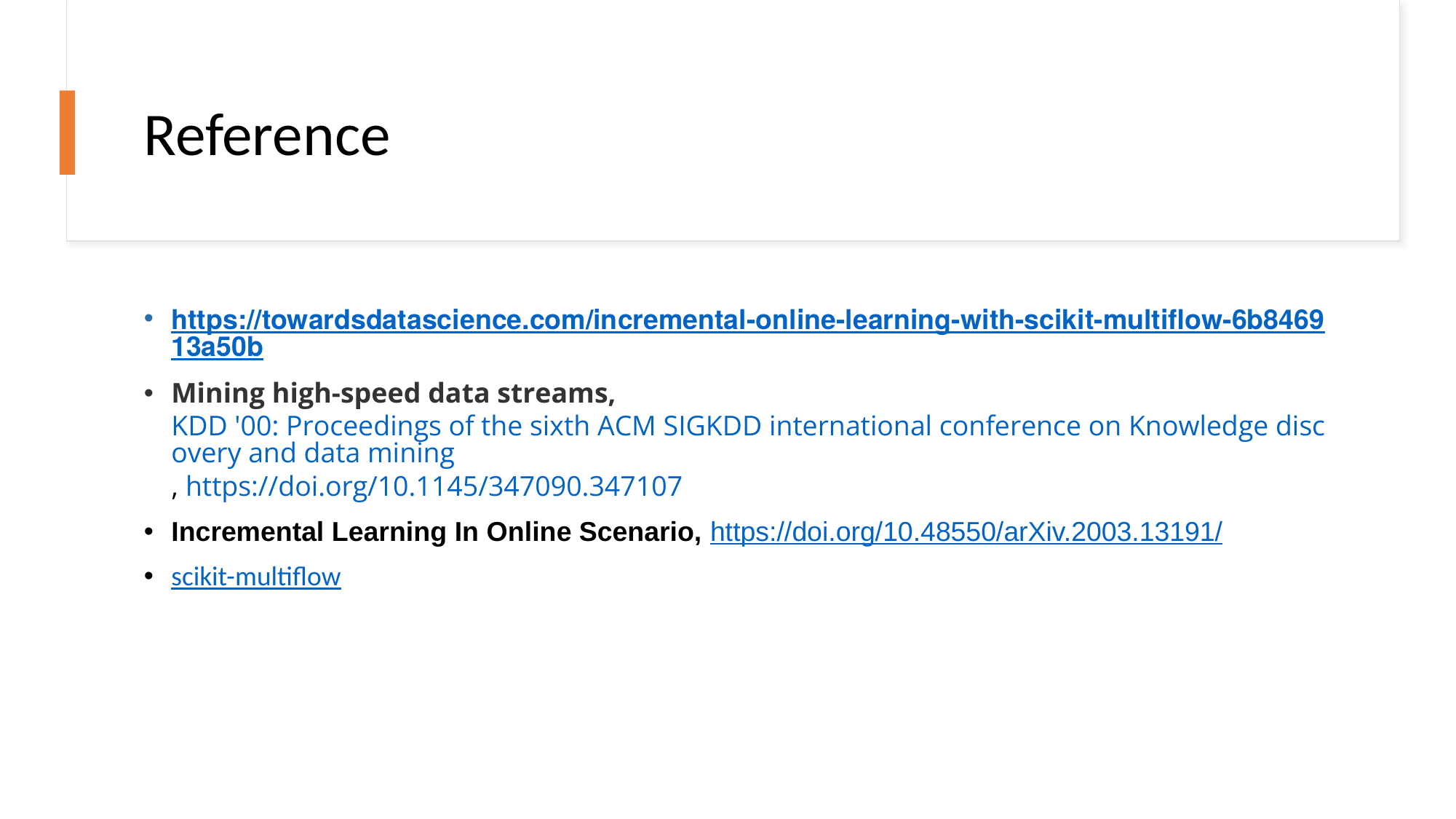

# Reference

https://towardsdatascience.com/incremental-online-learning-with-scikit-multiflow-6b846913a50b
Mining high-speed data streams, KDD '00: Proceedings of the sixth ACM SIGKDD international conference on Knowledge discovery and data mining, https://doi.org/10.1145/347090.347107
Incremental Learning In Online Scenario, https://doi.org/10.48550/arXiv.2003.13191/
scikit-multiflow